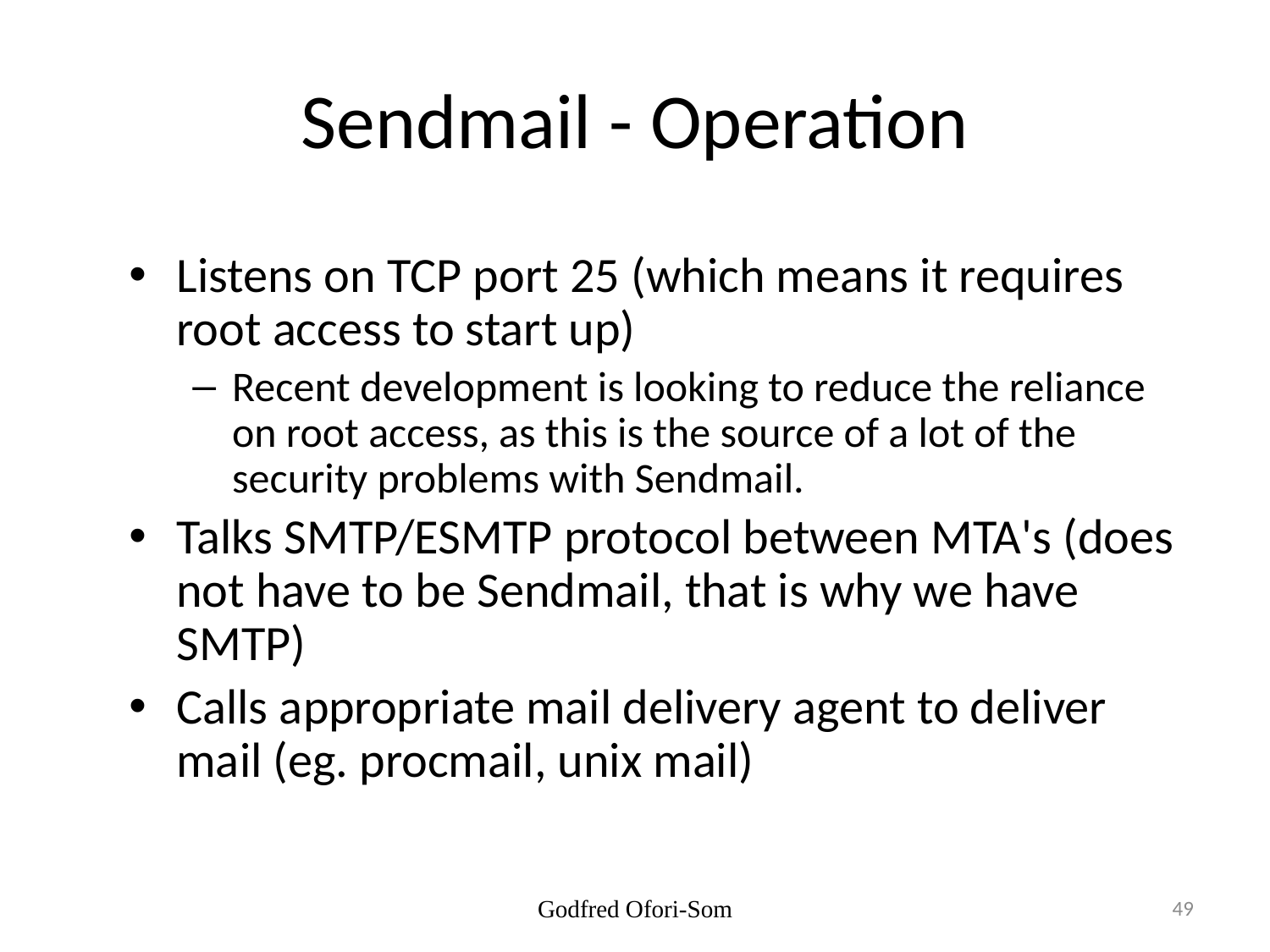

# Sendmail - Operation
Listens on TCP port 25 (which means it requires root access to start up)
Recent development is looking to reduce the reliance on root access, as this is the source of a lot of the security problems with Sendmail.
Talks SMTP/ESMTP protocol between MTA's (does not have to be Sendmail, that is why we have SMTP)
Calls appropriate mail delivery agent to deliver mail (eg. procmail, unix mail)
Godfred Ofori-Som
49